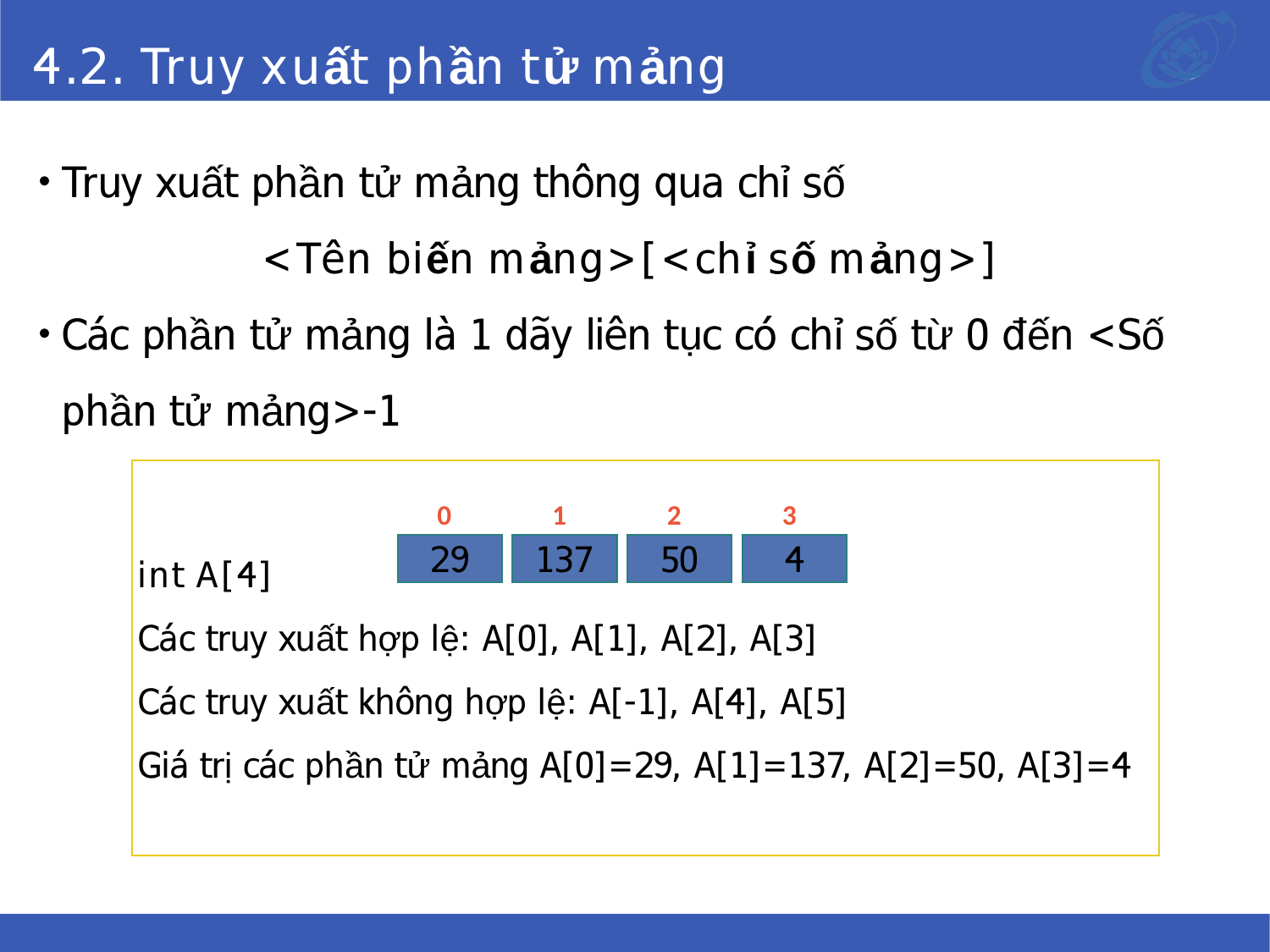

# 4.2. Truy xuất phần tử mảng
Truy xuất phần tử mảng thông qua chỉ số
	<Tên biến mảng>[<chỉ số mảng>]
Các phần tử mảng là 1 dãy liên tục có chỉ số từ 0 đến <Số phần tử mảng>-1

int A[4]
Các truy xuất hợp lệ: A[0], A[1], A[2], A[3]
Các truy xuất không hợp lệ: A[-1], A[4], A[5]
Giá trị các phần tử mảng A[0]=29, A[1]=137, A[2]=50, A[3]=4
0

1

2

3

29

137

50

4

13